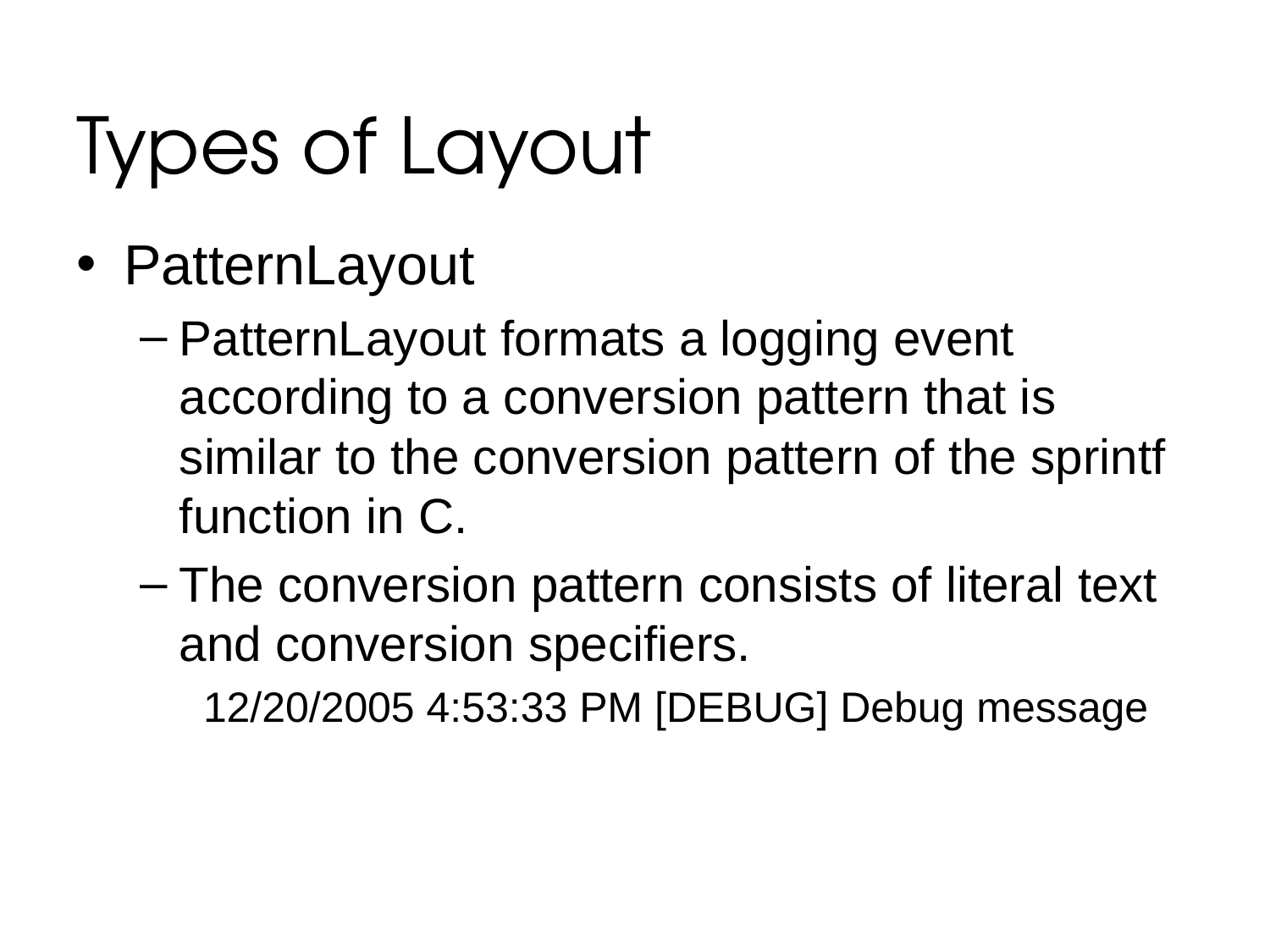

# Types of Layout
PatternLayout
PatternLayout formats a logging event according to a conversion pattern that is similar to the conversion pattern of the sprintf function in C.
The conversion pattern consists of literal text and conversion specifiers.
12/20/2005 4:53:33 PM [DEBUG] Debug message